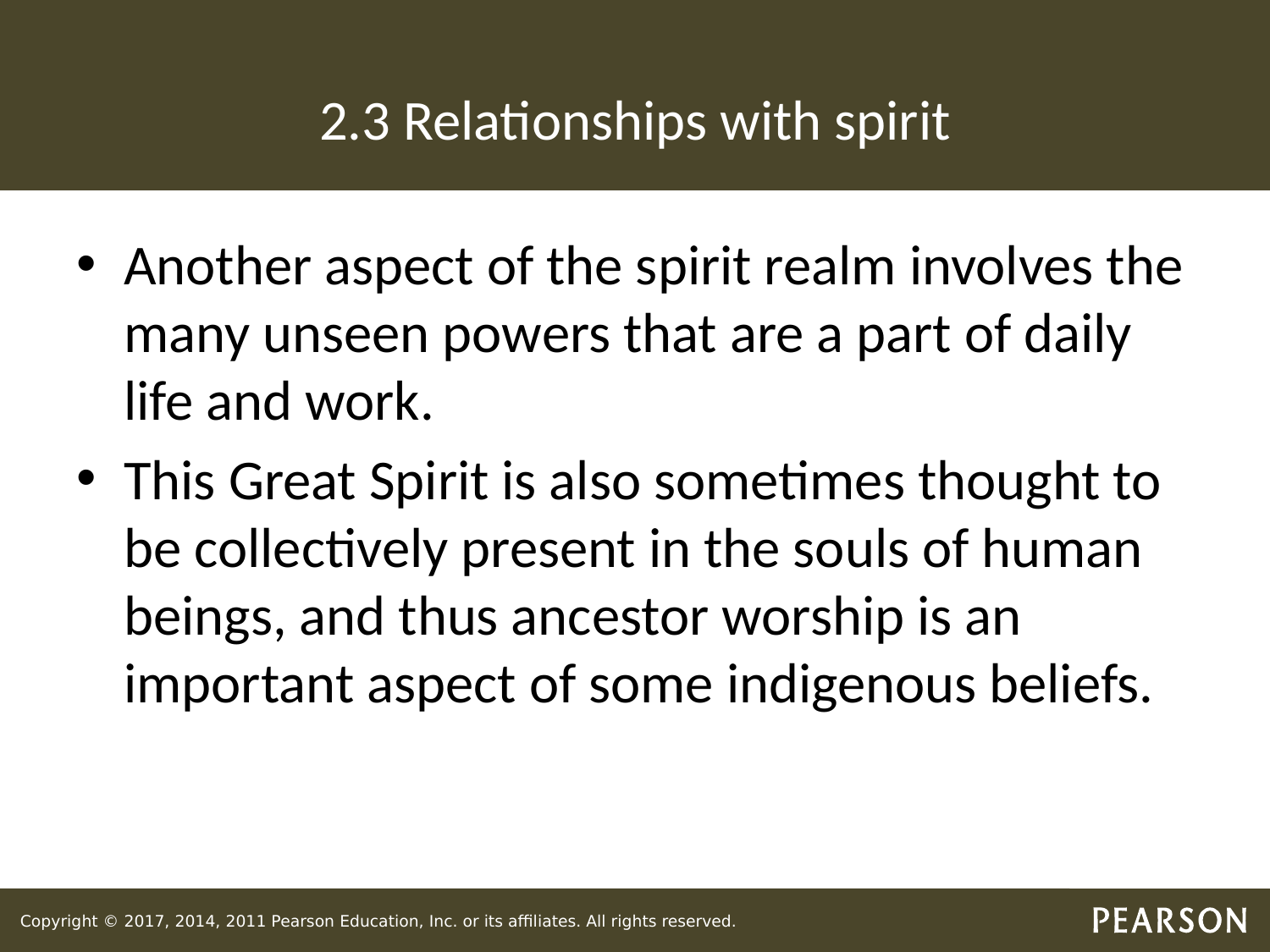

# 2.3 Relationships with spirit
Another aspect of the spirit realm involves the many unseen powers that are a part of daily life and work.
This Great Spirit is also sometimes thought to be collectively present in the souls of human beings, and thus ancestor worship is an important aspect of some indigenous beliefs.